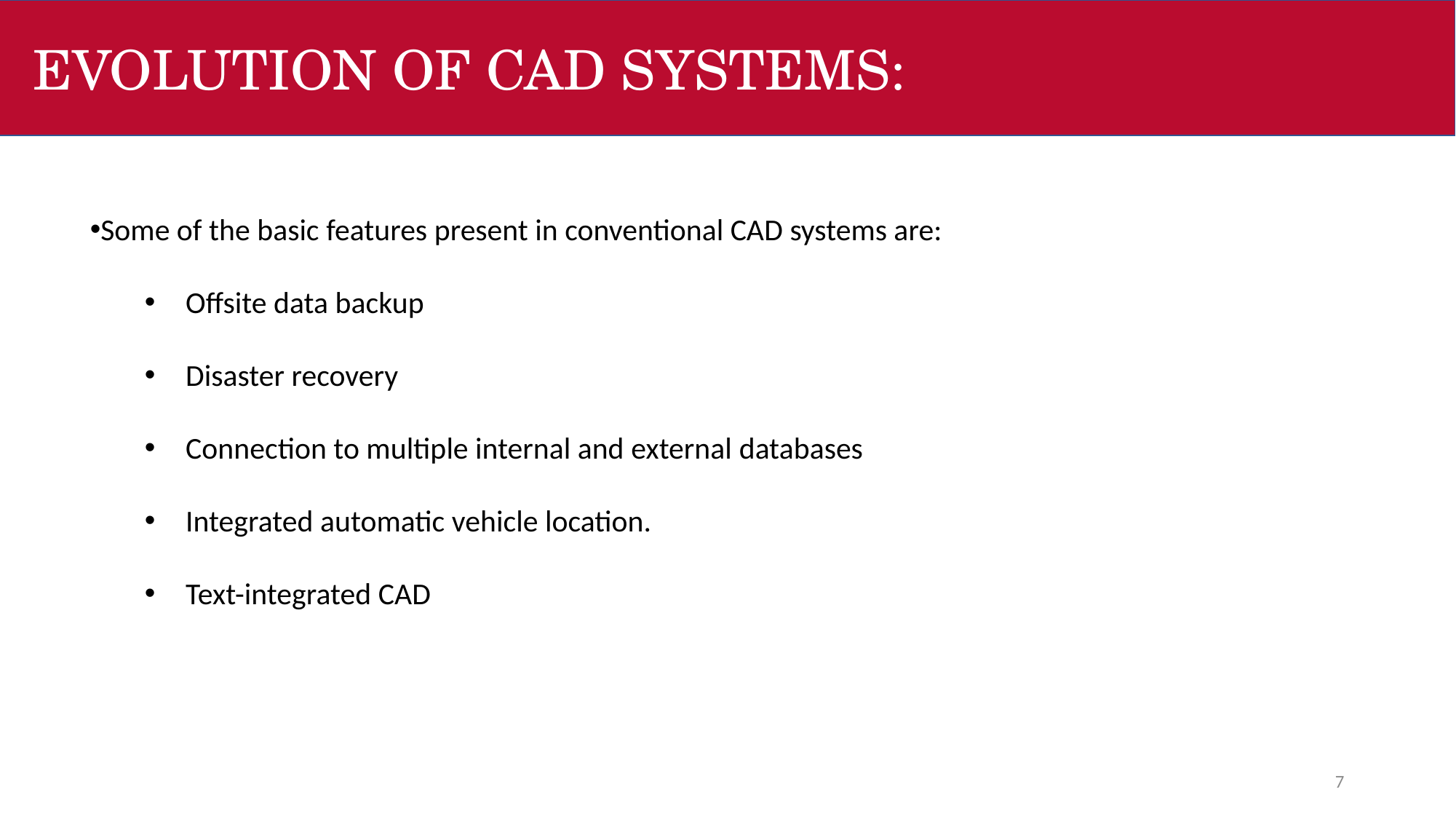

EVOLUTION OF CAD SYSTEMS:
Some of the basic features present in conventional CAD systems are:
​
Offsite data backup​

Disaster recovery

Connection to multiple internal and external databases​

Integrated automatic vehicle location.​

Text-integrated CAD​

7